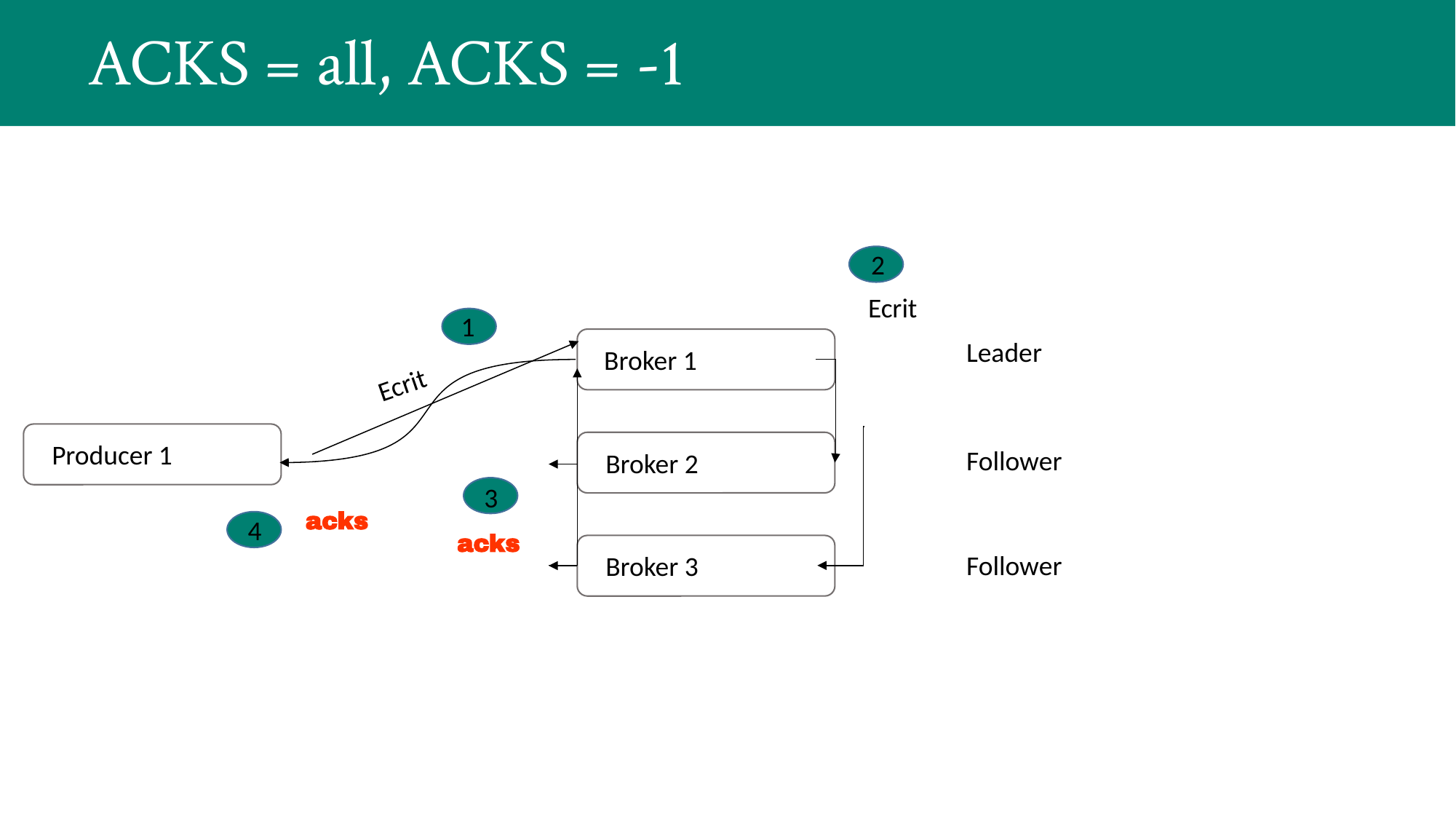

# ACKS = all, ACKS = -1
2

Ecrit
1

Leader
Ecrit
Broker 1

Producer 1

Follower
Broker 2
3

acks
4

acks

Follower
Broker 3
14